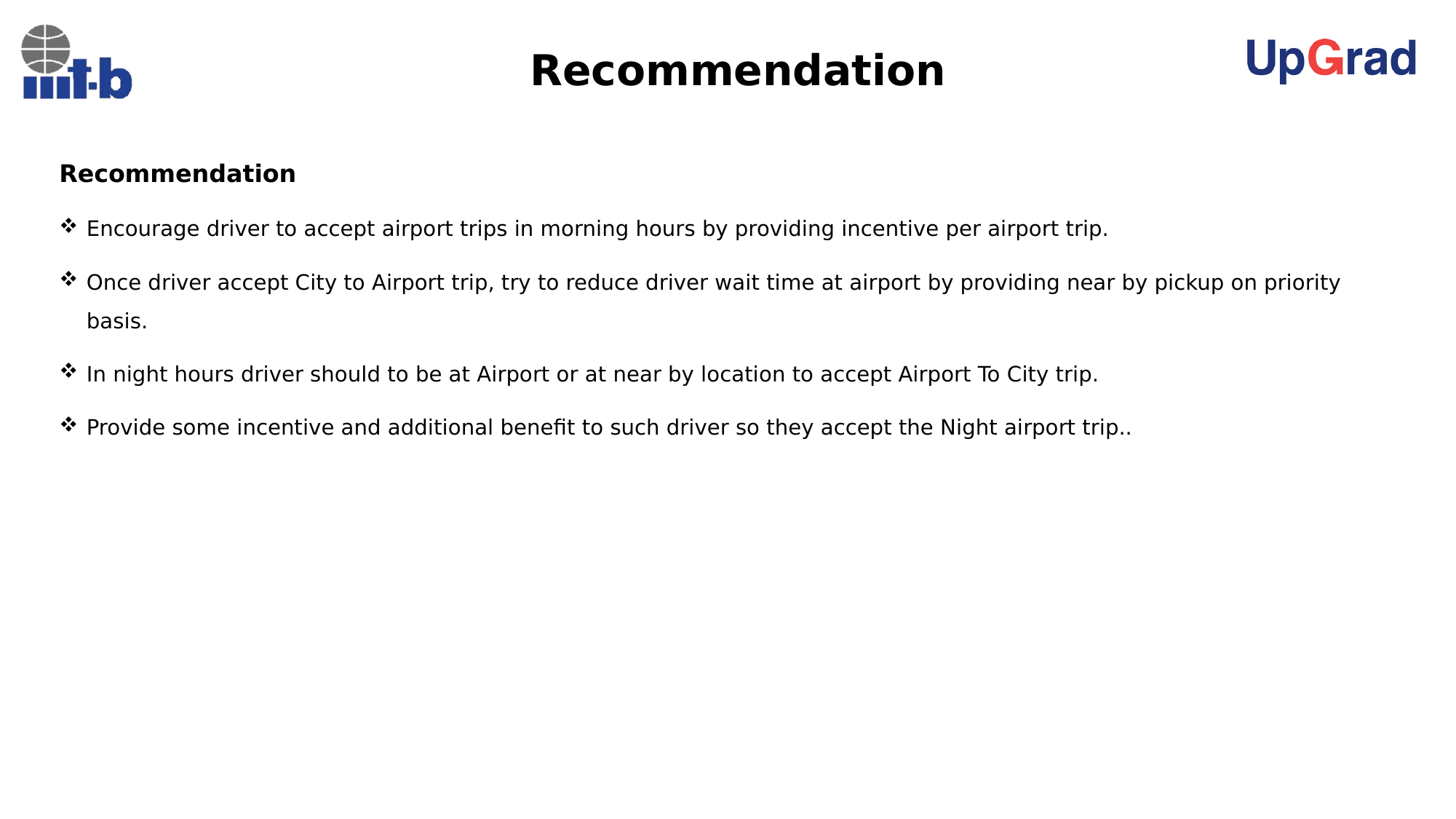

# Recommendation
Recommendation
Encourage driver to accept airport trips in morning hours by providing incentive per airport trip.
Once driver accept City to Airport trip, try to reduce driver wait time at airport by providing near by pickup on priority basis.
In night hours driver should to be at Airport or at near by location to accept Airport To City trip.
Provide some incentive and additional benefit to such driver so they accept the Night airport trip..